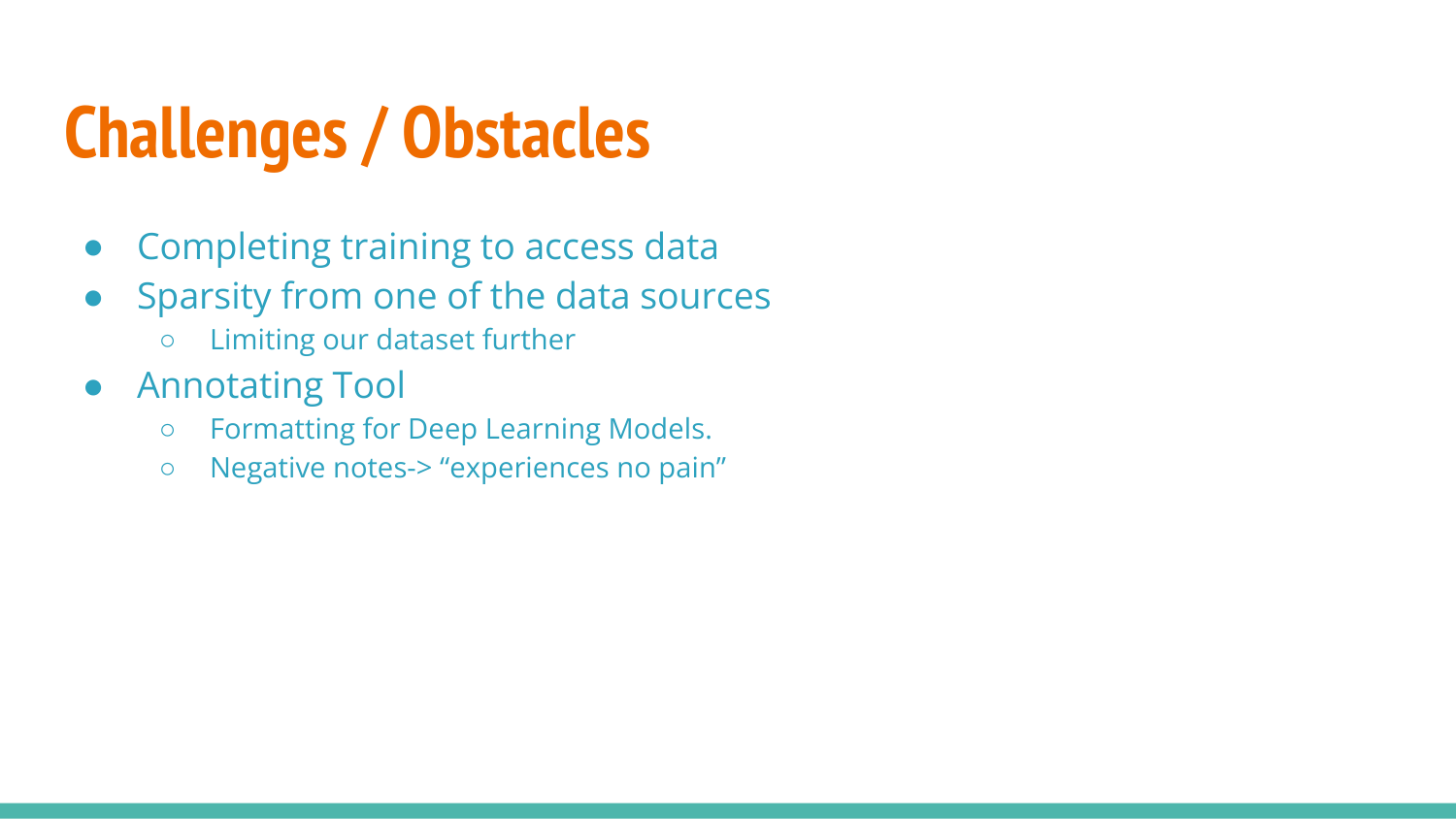

# Challenges / Obstacles

Completing training to access data
Sparsity from one of the data sources
Limiting our dataset further
Annotating Tool
Formatting for Deep Learning Models.
Negative notes-> “experiences no pain”